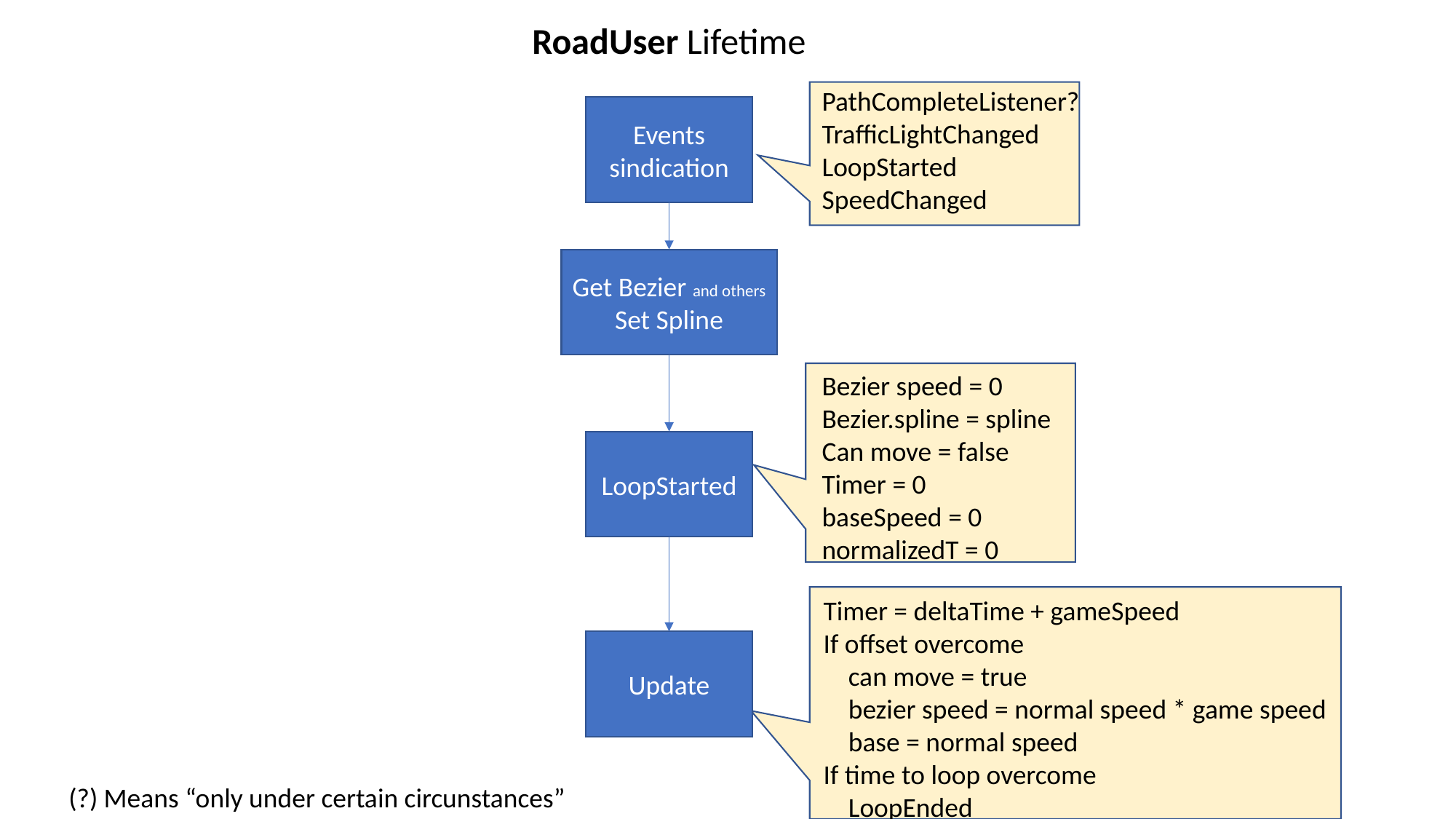

RoadUser Lifetime
PathCompleteListener?
TrafficLightChanged
LoopStarted
SpeedChanged

Events sindication
Get Bezier and others
Set Spline

Bezier speed = 0
Bezier.spline = spline
Can move = false
Timer = 0
baseSpeed = 0
normalizedT = 0
LoopStarted

Timer = deltaTime + gameSpeed
If offset overcome
    can move = true
    bezier speed = normal speed * game speed
    base = normal speed
If time to loop overcome
    LoopEnded
Update
(?) Means “only under certain circunstances”